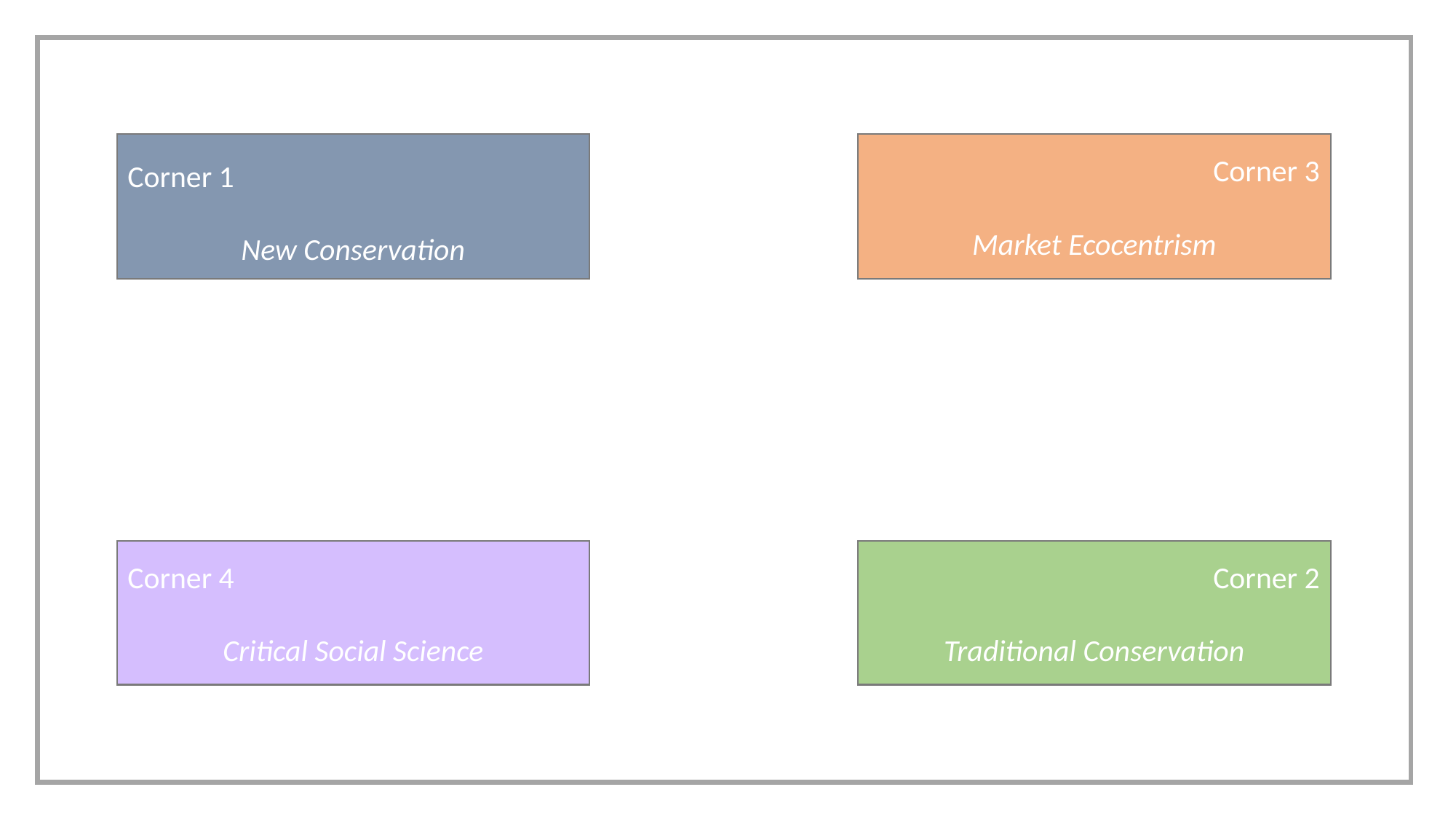

Corner 1
New Conservation
Corner 3
Market Ecocentrism
Corner 4
Critical Social Science
Corner 2
Traditional Conservation